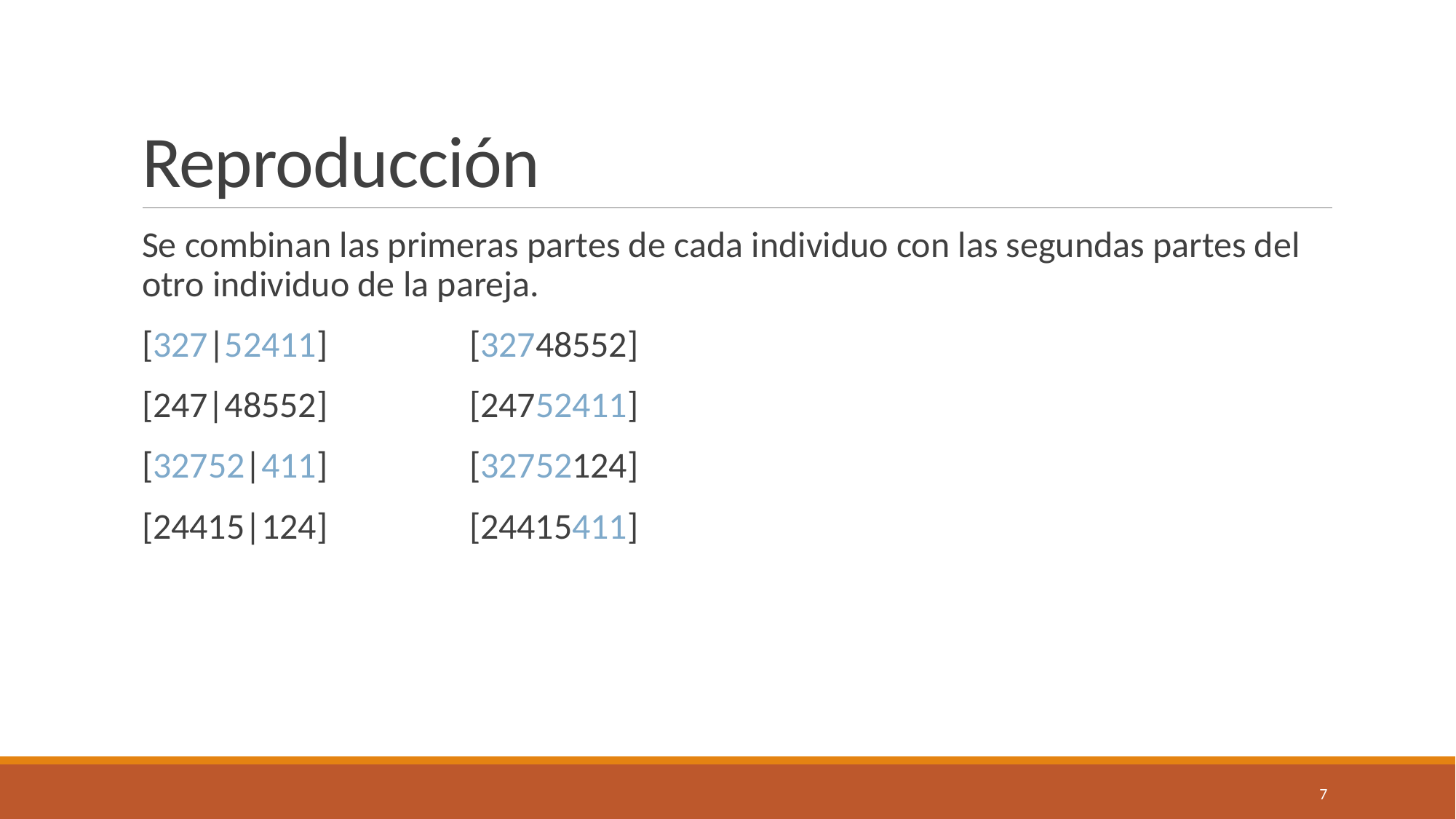

# Reproducción
Se combinan las primeras partes de cada individuo con las segundas partes del otro individuo de la pareja.
[327|52411]    	[32748552]
[247|48552]    	[24752411]
[32752|411]    	[32752124]
[24415|124]    	[24415411]
7